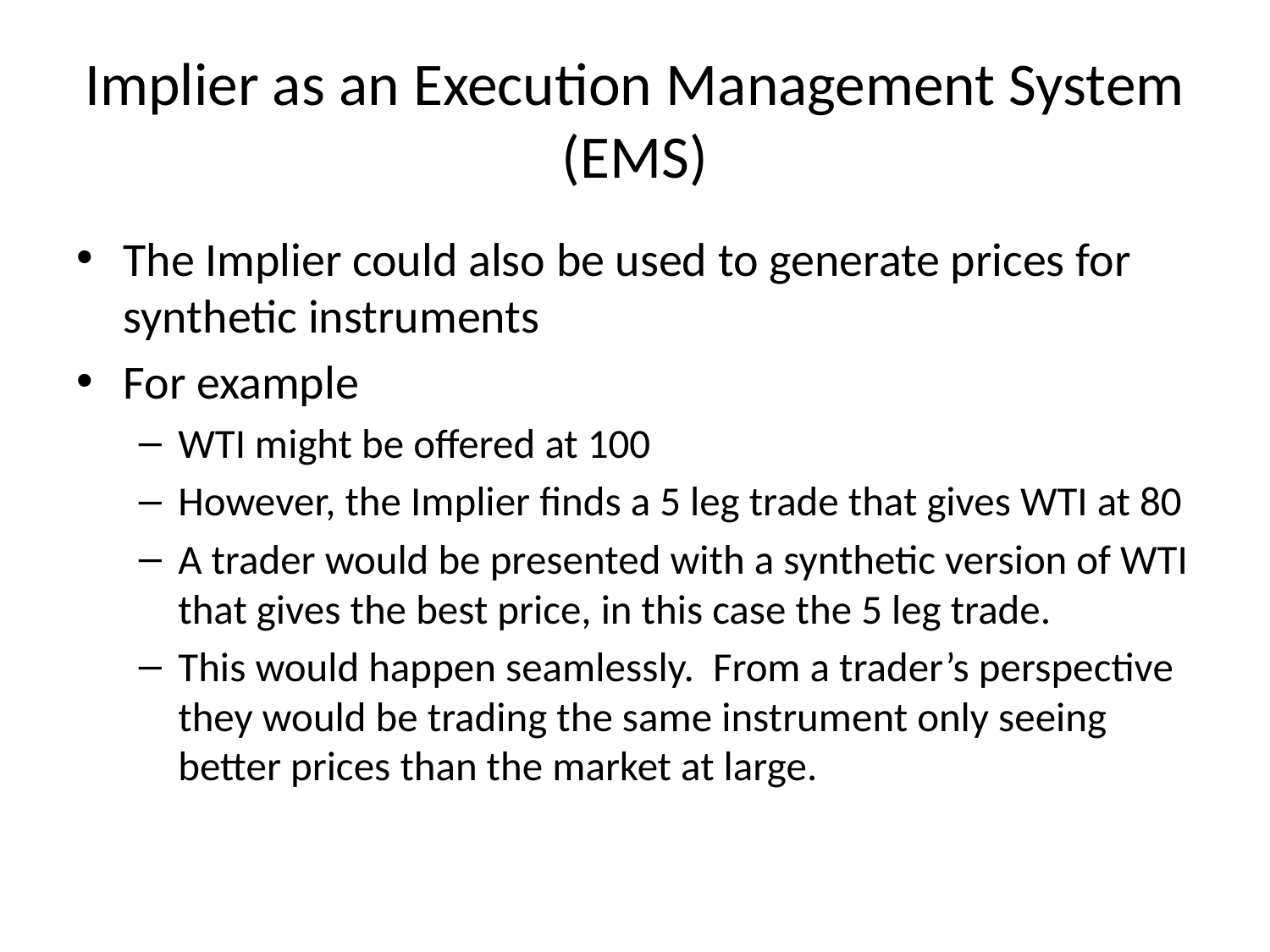

# Implier as an Execution Management System (EMS)
The Implier could also be used to generate prices for synthetic instruments
For example
WTI might be offered at 100
However, the Implier finds a 5 leg trade that gives WTI at 80
A trader would be presented with a synthetic version of WTI that gives the best price, in this case the 5 leg trade.
This would happen seamlessly.  From a trader’s perspective they would be trading the same instrument only seeing better prices than the market at large.